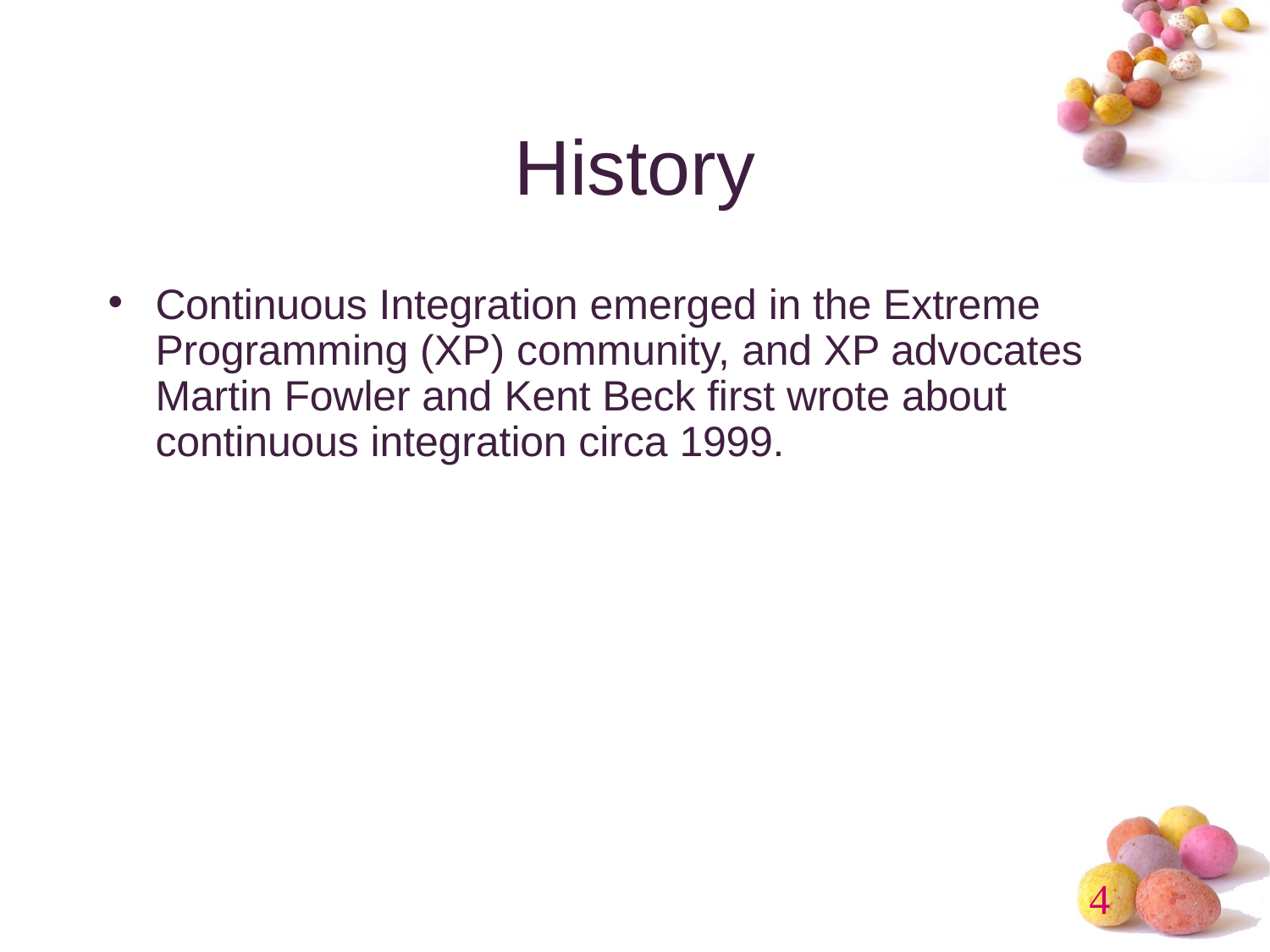

# History
•
Continuous Integration emerged in the Extreme  Programming (XP) community, and XP advocates  Martin Fowler and Kent Beck first wrote about  continuous integration circa 1999.
4